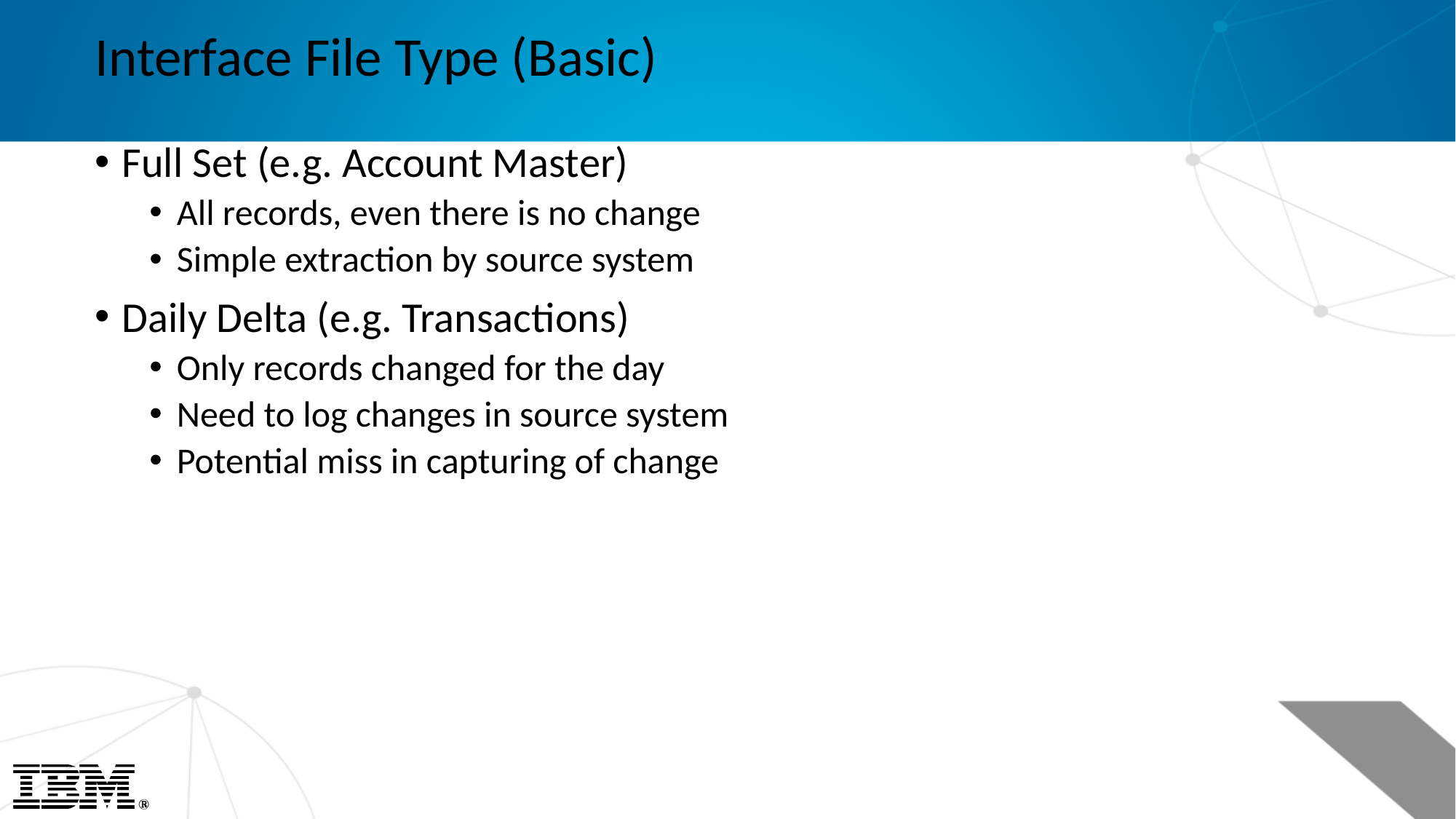

# Interface File Type (Basic)
Full Set (e.g. Account Master)
All records, even there is no change
Simple extraction by source system
Daily Delta (e.g. Transactions)
Only records changed for the day
Need to log changes in source system
Potential miss in capturing of change